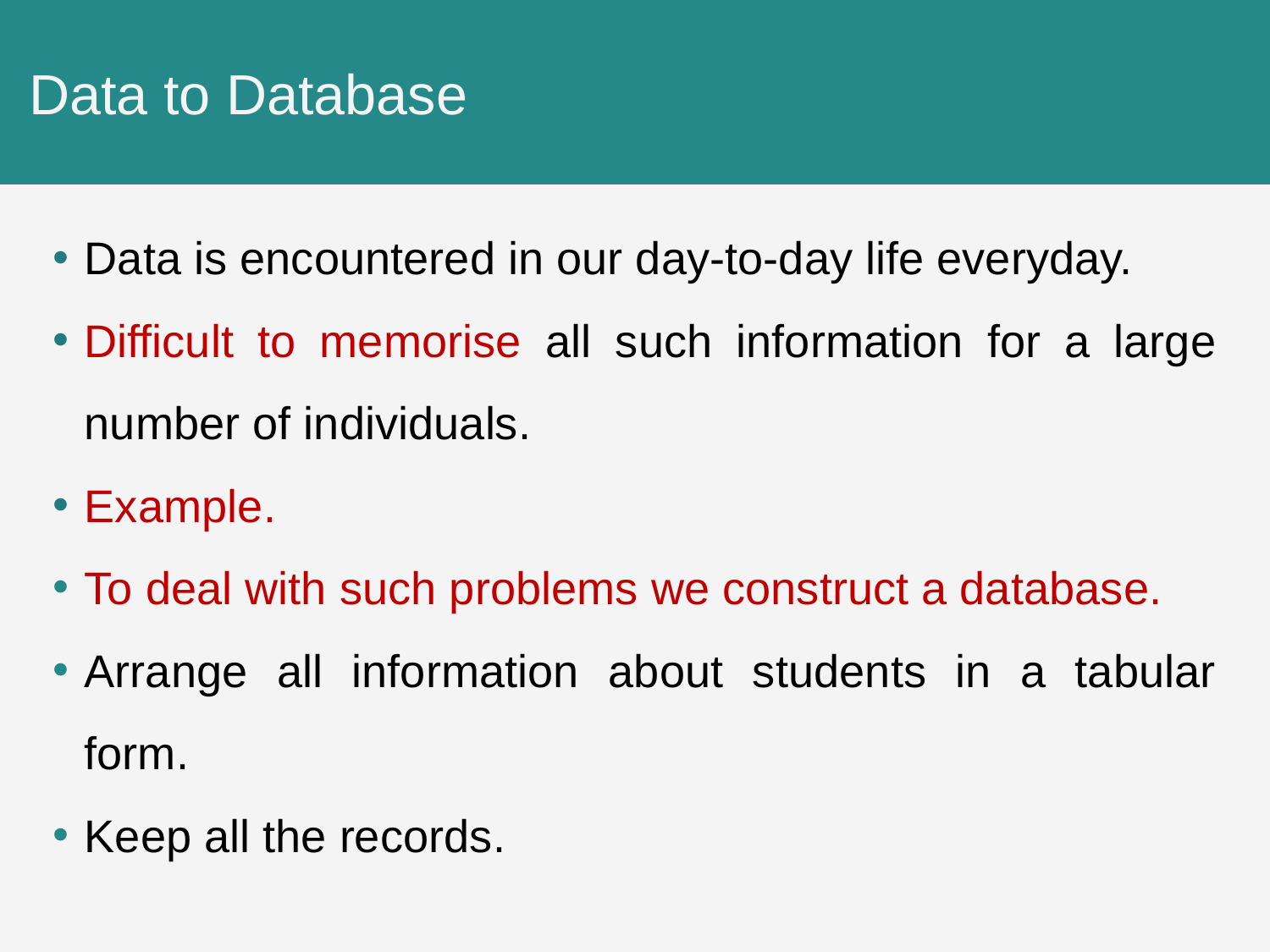

# Data to Database
Data is encountered in our day-to-day life everyday.
Difficult to memorise all such information for a large number of individuals.
Example.
To deal with such problems we construct a database.
Arrange all information about students in a tabular form.
Keep all the records.